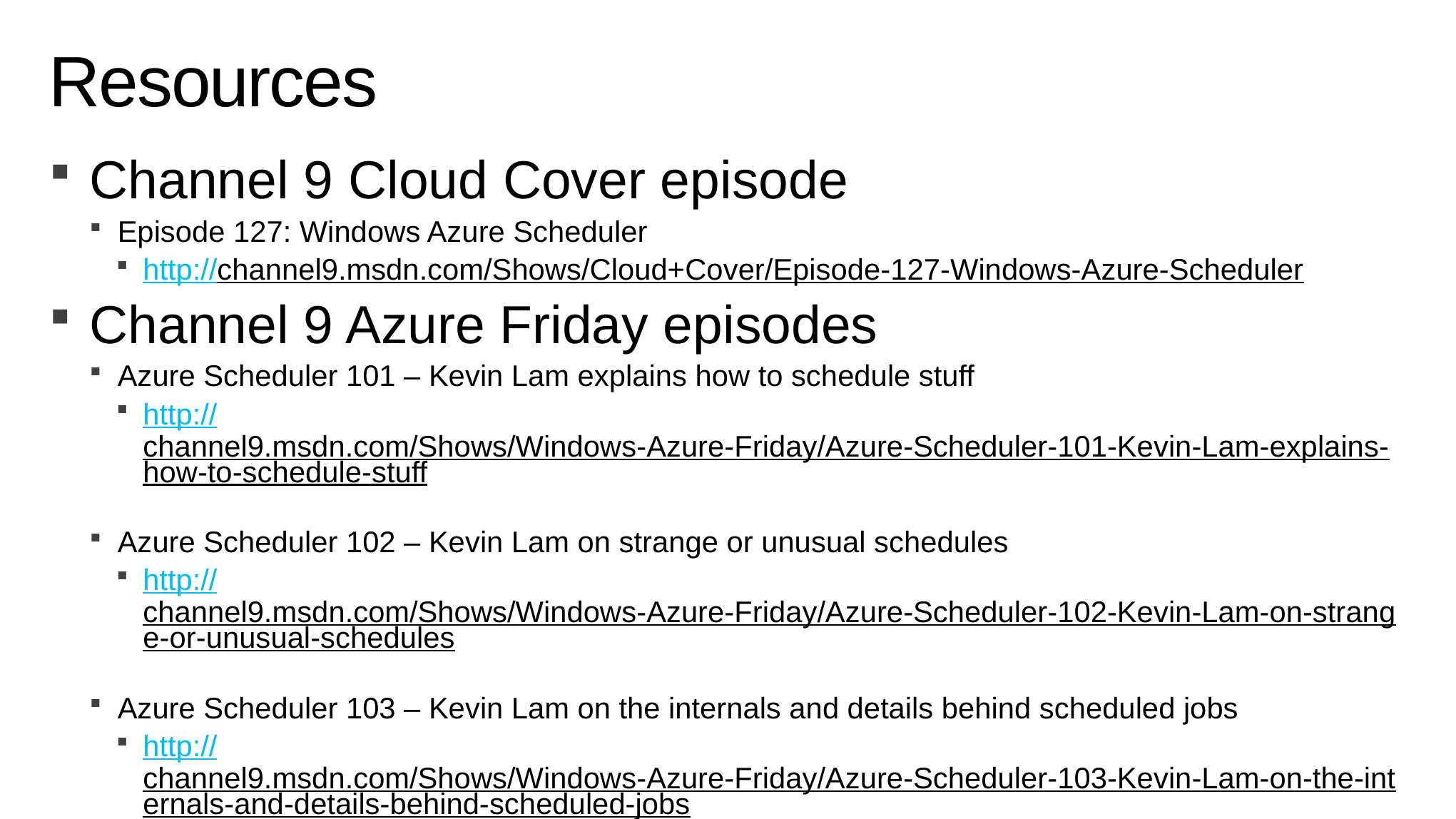

# Resources
Channel 9 Cloud Cover episode
Episode 127: Windows Azure Scheduler
http://channel9.msdn.com/Shows/Cloud+Cover/Episode-127-Windows-Azure-Scheduler
Channel 9 Azure Friday episodes
Azure Scheduler 101 – Kevin Lam explains how to schedule stuff
http://channel9.msdn.com/Shows/Windows-Azure-Friday/Azure-Scheduler-101-Kevin-Lam-explains-how-to-schedule-stuff
Azure Scheduler 102 – Kevin Lam on strange or unusual schedules
http://channel9.msdn.com/Shows/Windows-Azure-Friday/Azure-Scheduler-102-Kevin-Lam-on-strange-or-unusual-schedules
Azure Scheduler 103 – Kevin Lam on the internals and details behind scheduled jobs
http://channel9.msdn.com/Shows/Windows-Azure-Friday/Azure-Scheduler-103-Kevin-Lam-on-the-internals-and-details-behind-scheduled-jobs